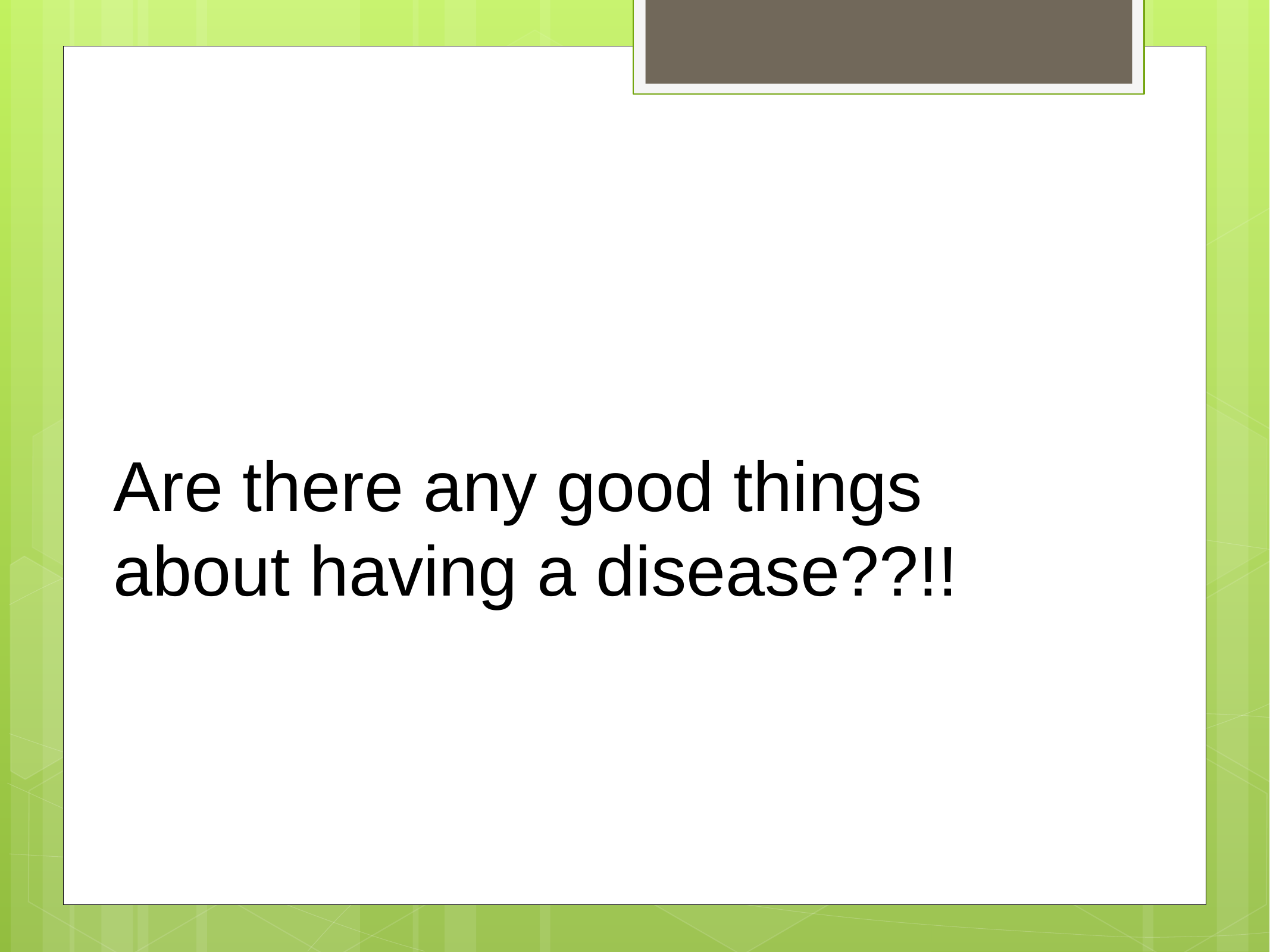

Are there any good things about having a disease??!!